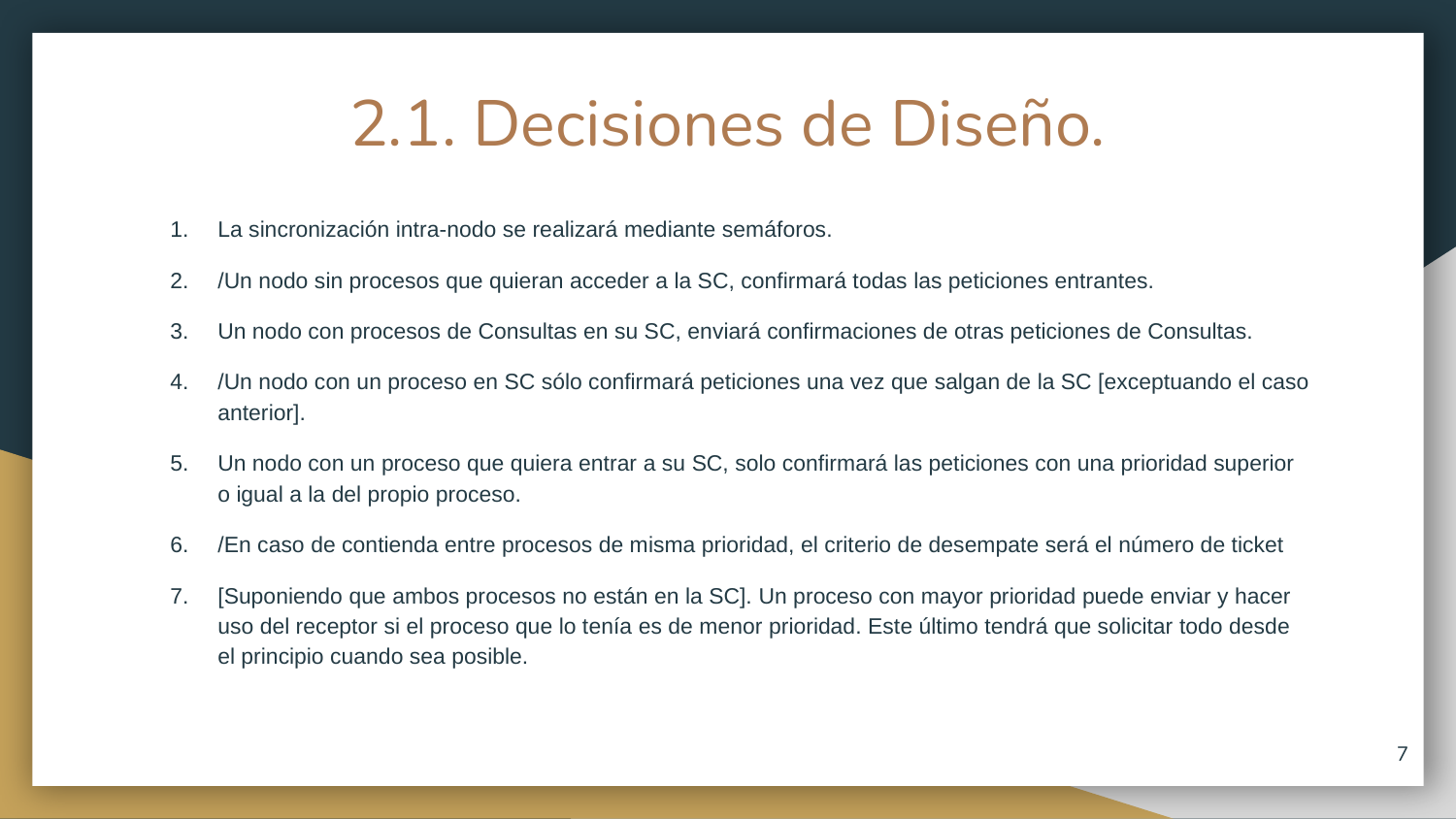

2.1. Decisiones de Diseño.
La sincronización intra-nodo se realizará mediante semáforos.
/Un nodo sin procesos que quieran acceder a la SC, confirmará todas las peticiones entrantes.
Un nodo con procesos de Consultas en su SC, enviará confirmaciones de otras peticiones de Consultas.
/Un nodo con un proceso en SC sólo confirmará peticiones una vez que salgan de la SC [exceptuando el caso anterior].
Un nodo con un proceso que quiera entrar a su SC, solo confirmará las peticiones con una prioridad superior o igual a la del propio proceso.
/En caso de contienda entre procesos de misma prioridad, el criterio de desempate será el número de ticket
[Suponiendo que ambos procesos no están en la SC]. Un proceso con mayor prioridad puede enviar y hacer uso del receptor si el proceso que lo tenía es de menor prioridad. Este último tendrá que solicitar todo desde el principio cuando sea posible.
7